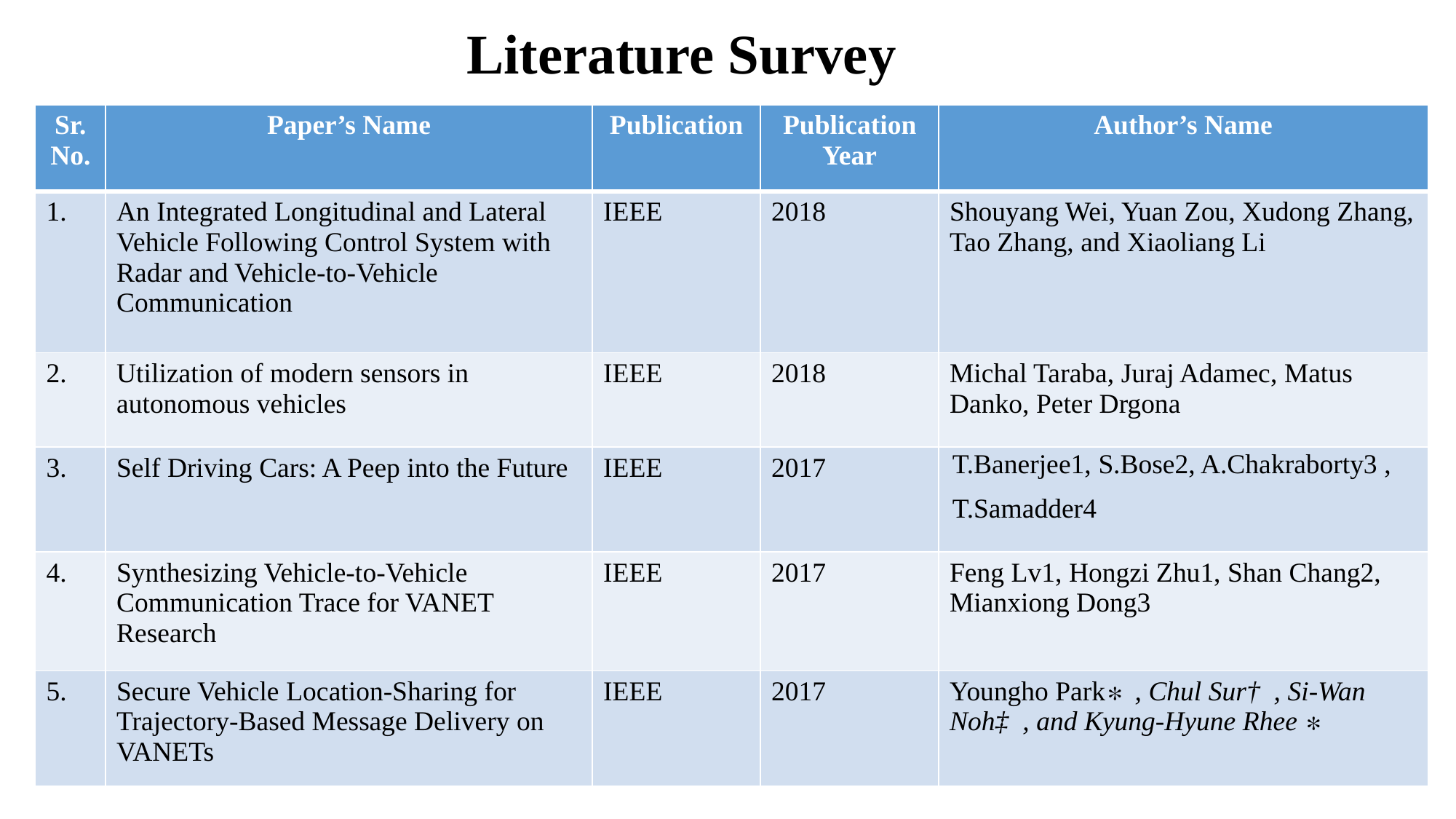

# Literature Survey
| Sr. No. | Paper’s Name | Publication | Publication Year | Author’s Name |
| --- | --- | --- | --- | --- |
| 1. | An Integrated Longitudinal and Lateral Vehicle Following Control System with Radar and Vehicle-to-Vehicle Communication | IEEE | 2018 | Shouyang Wei, Yuan Zou, Xudong Zhang, Tao Zhang, and Xiaoliang Li |
| 2. | Utilization of modern sensors in autonomous vehicles | IEEE | 2018 | Michal Taraba, Juraj Adamec, Matus Danko, Peter Drgona |
| 3. | Self Driving Cars: A Peep into the Future | IEEE | 2017 | T.Banerjee1, S.Bose2, A.Chakraborty3 , T.Samadder4 |
| 4. | Synthesizing Vehicle-to-Vehicle Communication Trace for VANET Research | IEEE | 2017 | Feng Lv1, Hongzi Zhu1, Shan Chang2, Mianxiong Dong3 |
| 5. | Secure Vehicle Location-Sharing for Trajectory-Based Message Delivery on VANETs | IEEE | 2017 | Youngho Park∗ , Chul Sur† , Si-Wan Noh‡ , and Kyung-Hyune Rhee ∗ |